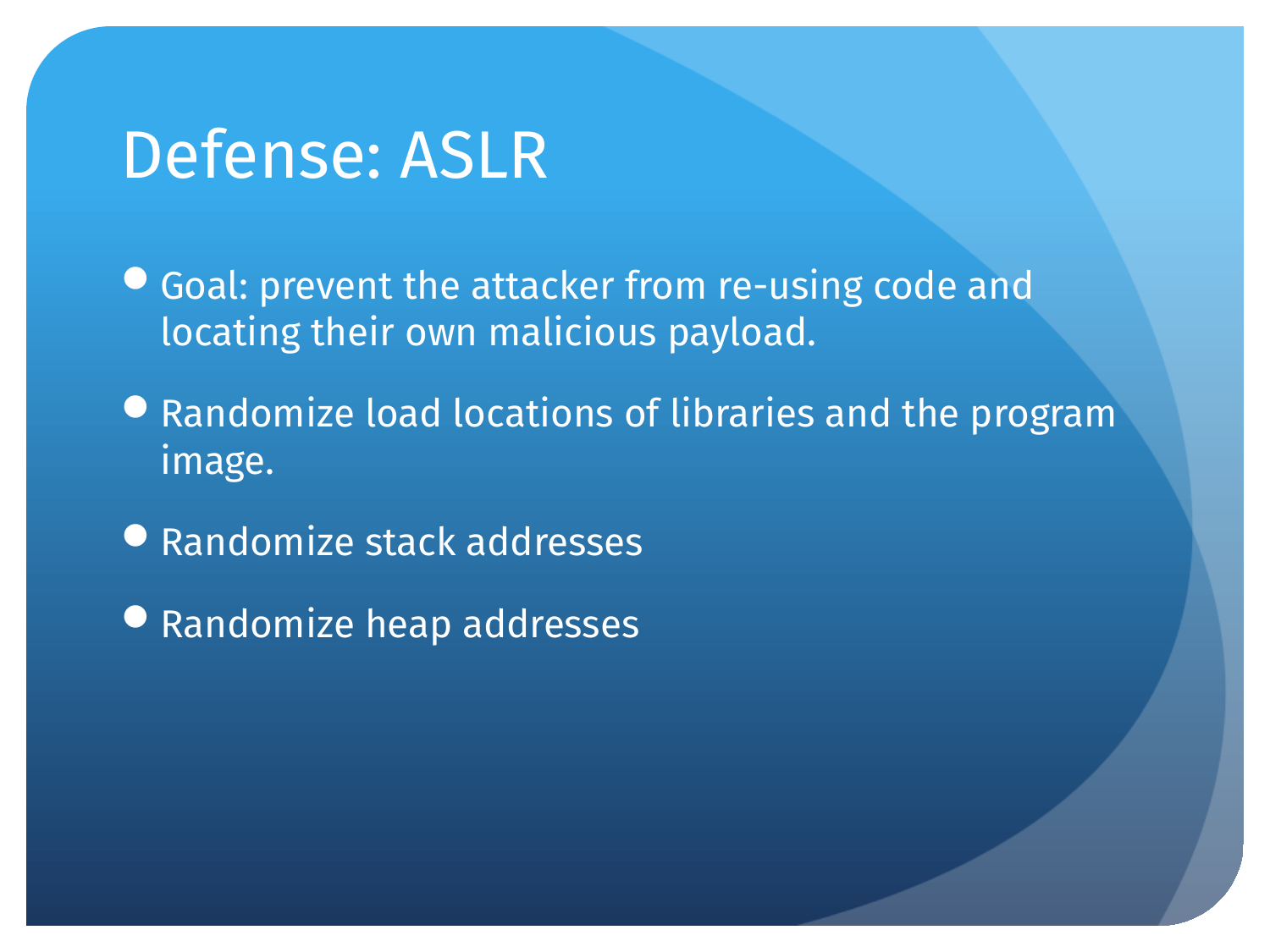

# Defense: ASLR
Goal: prevent the attacker from re-using code and locating their own malicious payload.
Randomize load locations of libraries and the program image.
Randomize stack addresses
Randomize heap addresses